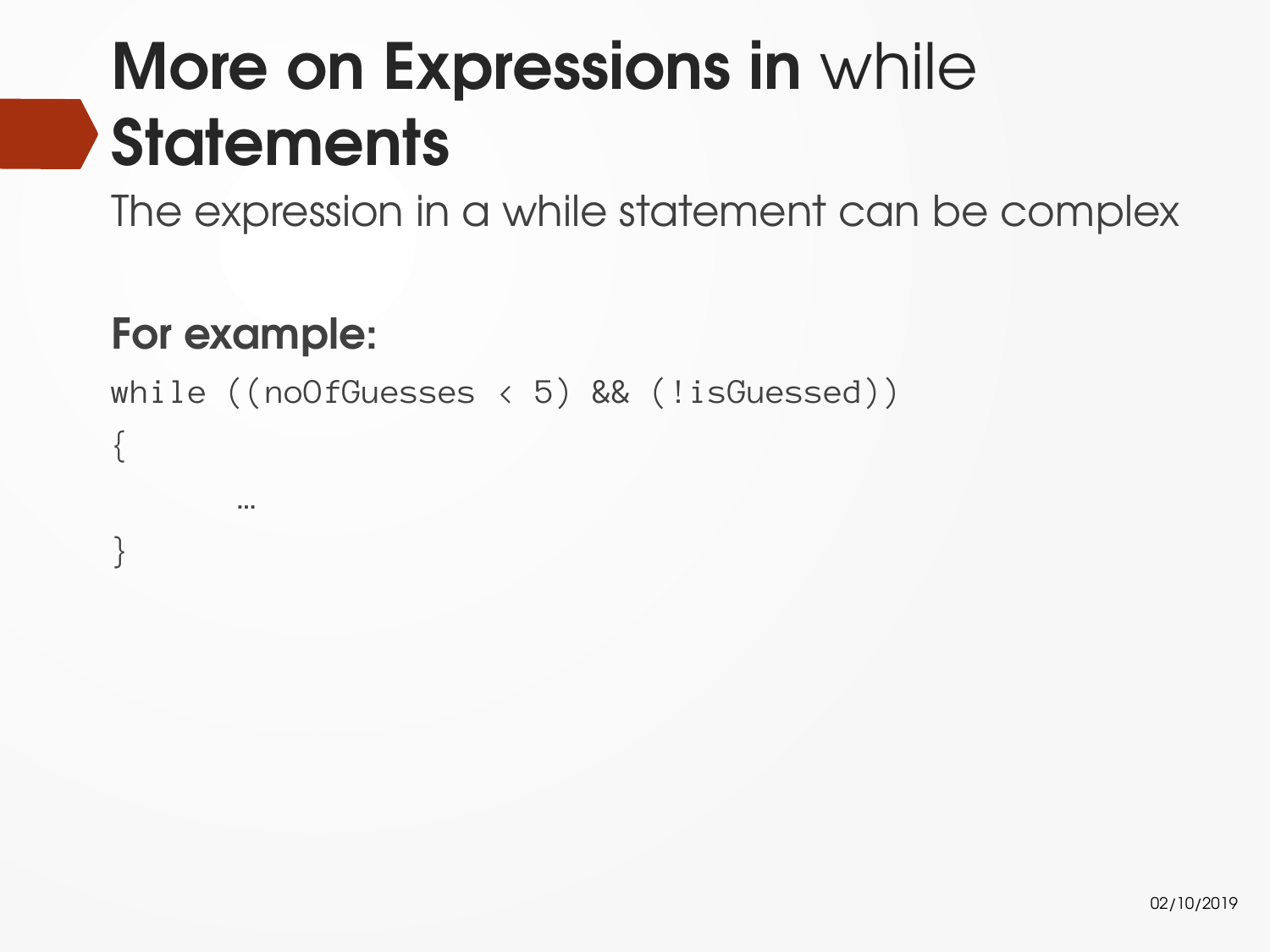

# More on Expressions in while Statements
The expression in a while statement can be complex

For example:
while ((noOfGuesses < 5) && (!isGuessed))
{
	…
}

02/10/2019